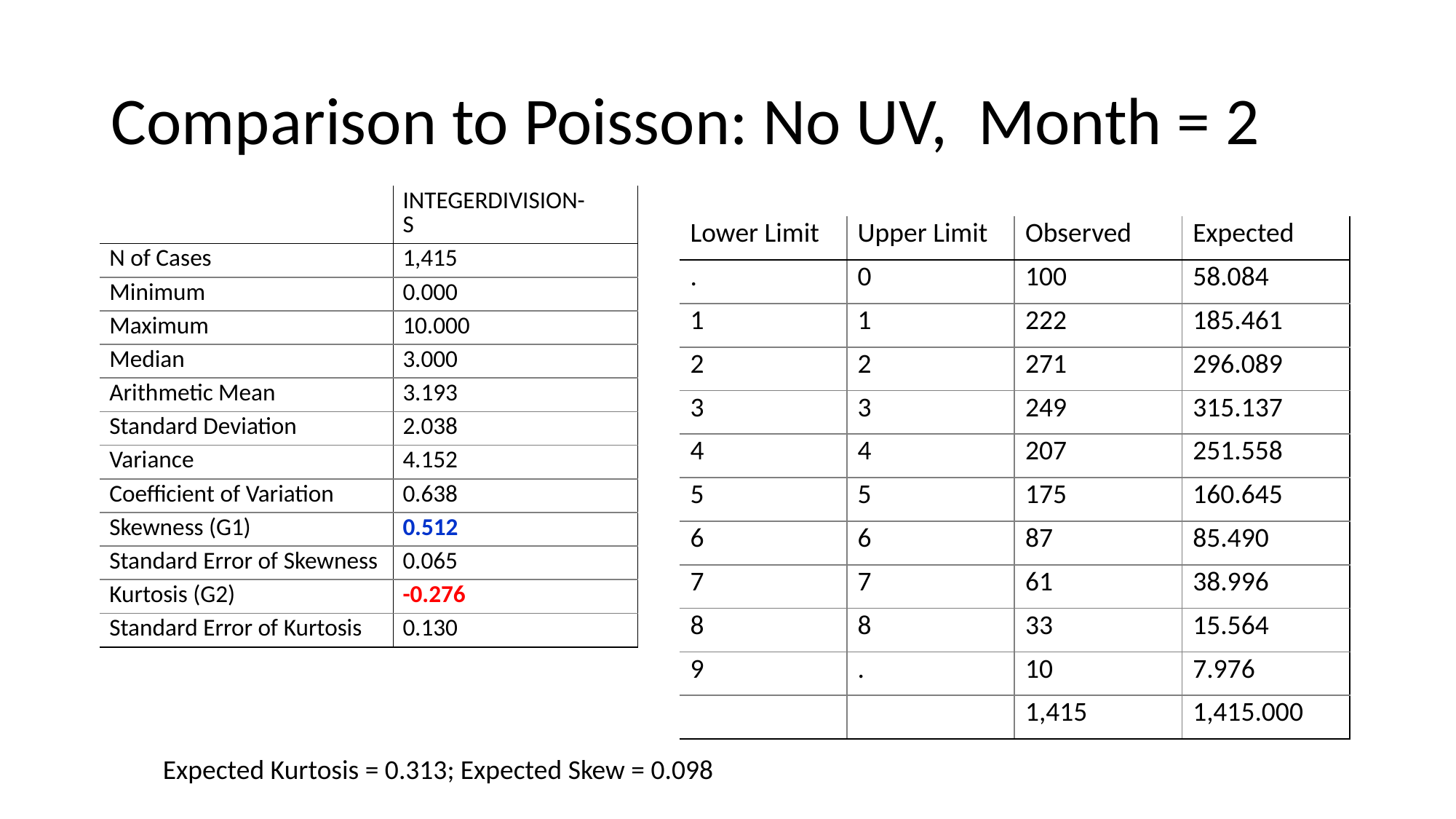

# Comparison to Poisson: No UV,  Month = 2

|  | INTEGERDIVISION- S |
| --- | --- |
| N of Cases | 1,415 |
| Minimum | 0.000 |
| Maximum | 10.000 |
| Median | 3.000 |
| Arithmetic Mean | 3.193 |
| Standard Deviation | 2.038 |
| Variance | 4.152 |
| Coefficient of Variation | 0.638 |
| Skewness (G1) | 0.512 |
| Standard Error of Skewness | 0.065 |
| Kurtosis (G2) | -0.276 |
| Standard Error of Kurtosis | 0.130 |
| Lower Limit | Upper Limit | Observed | Expected |
| --- | --- | --- | --- |
| . | 0 | 100 | 58.084 |
| 1 | 1 | 222 | 185.461 |
| 2 | 2 | 271 | 296.089 |
| 3 | 3 | 249 | 315.137 |
| 4 | 4 | 207 | 251.558 |
| 5 | 5 | 175 | 160.645 |
| 6 | 6 | 87 | 85.490 |
| 7 | 7 | 61 | 38.996 |
| 8 | 8 | 33 | 15.564 |
| 9 | . | 10 | 7.976 |
|  |  | 1,415 | 1,415.000 |
Expected Kurtosis = 0.313; Expected Skew = 0.098